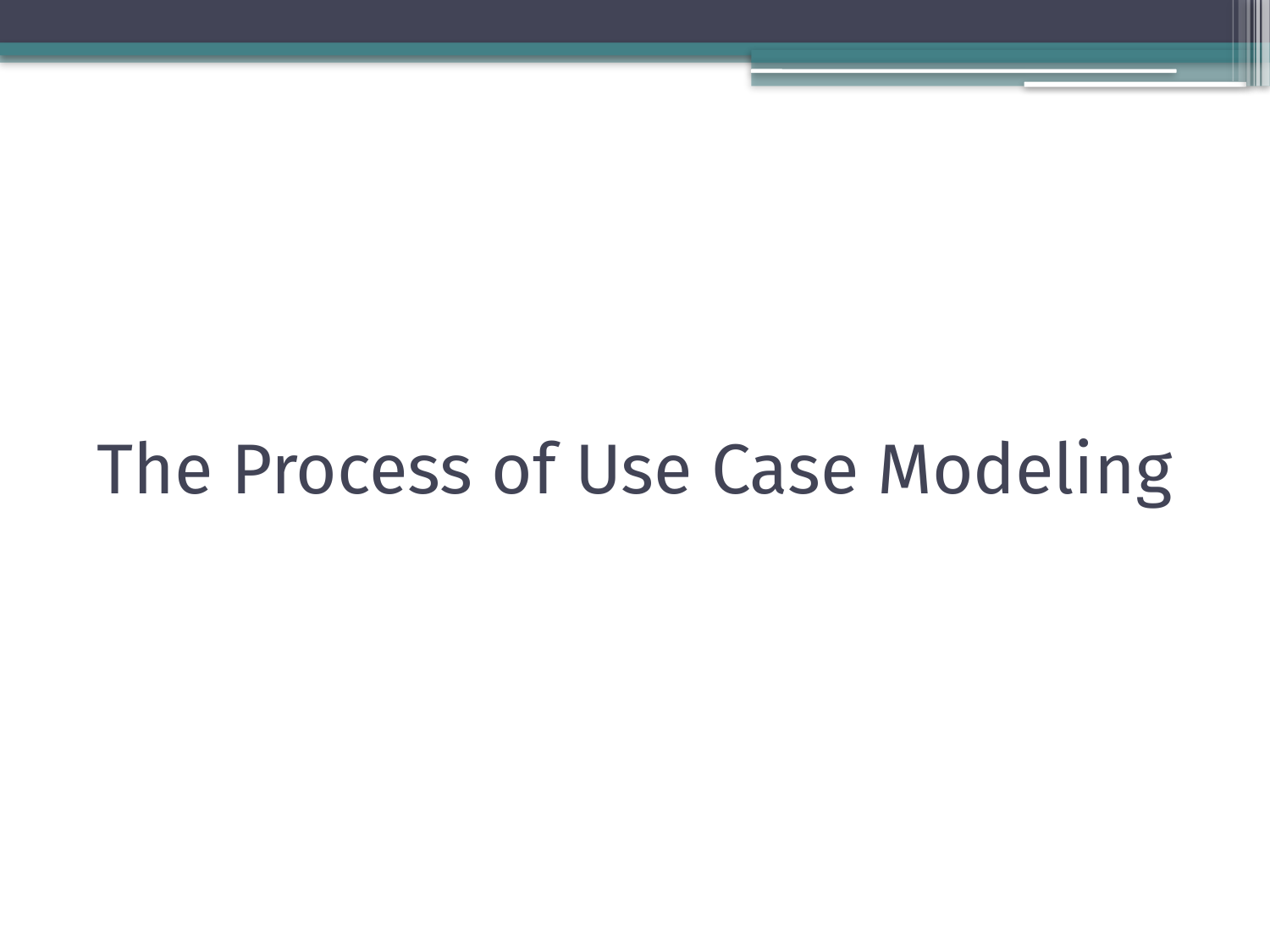

# The Process of Use Case Modeling